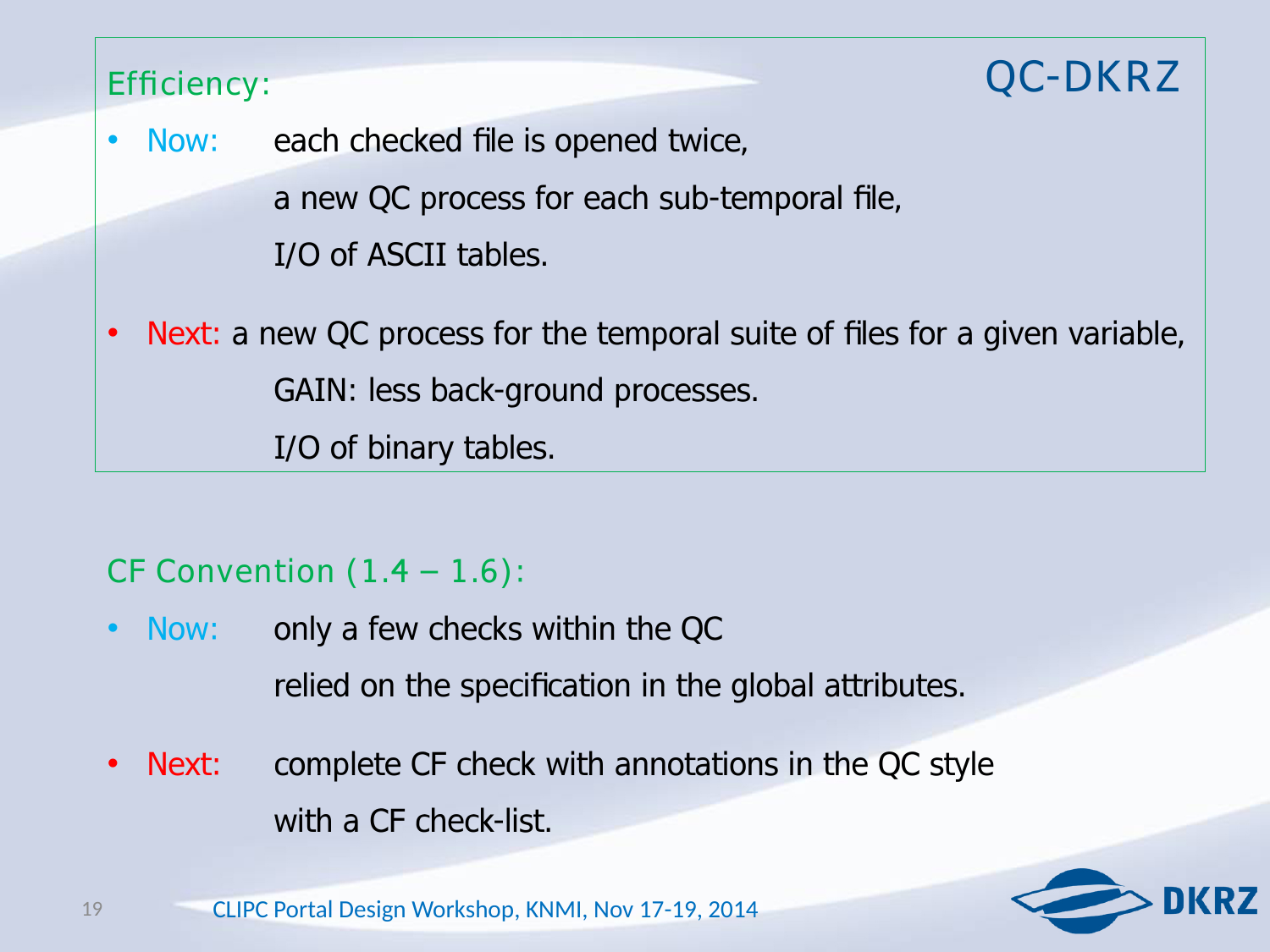

Efficiency:
Now:	each checked file is opened twice,
	a new QC process for each sub-temporal file,
	I/O of ASCII tables.
Next: a new QC process for the temporal suite of files for a given variable,
	GAIN: less back-ground processes.
	I/O of binary tables.
QC-DKRZ
CF Convention (1.4 – 1.6):
Now:	only a few checks within the QC
	relied on the specification in the global attributes.
Next:	complete CF check with annotations in the QC style
	with a CF check-list.
19
CLIPC Portal Design Workshop, KNMI, Nov 17-19, 2014